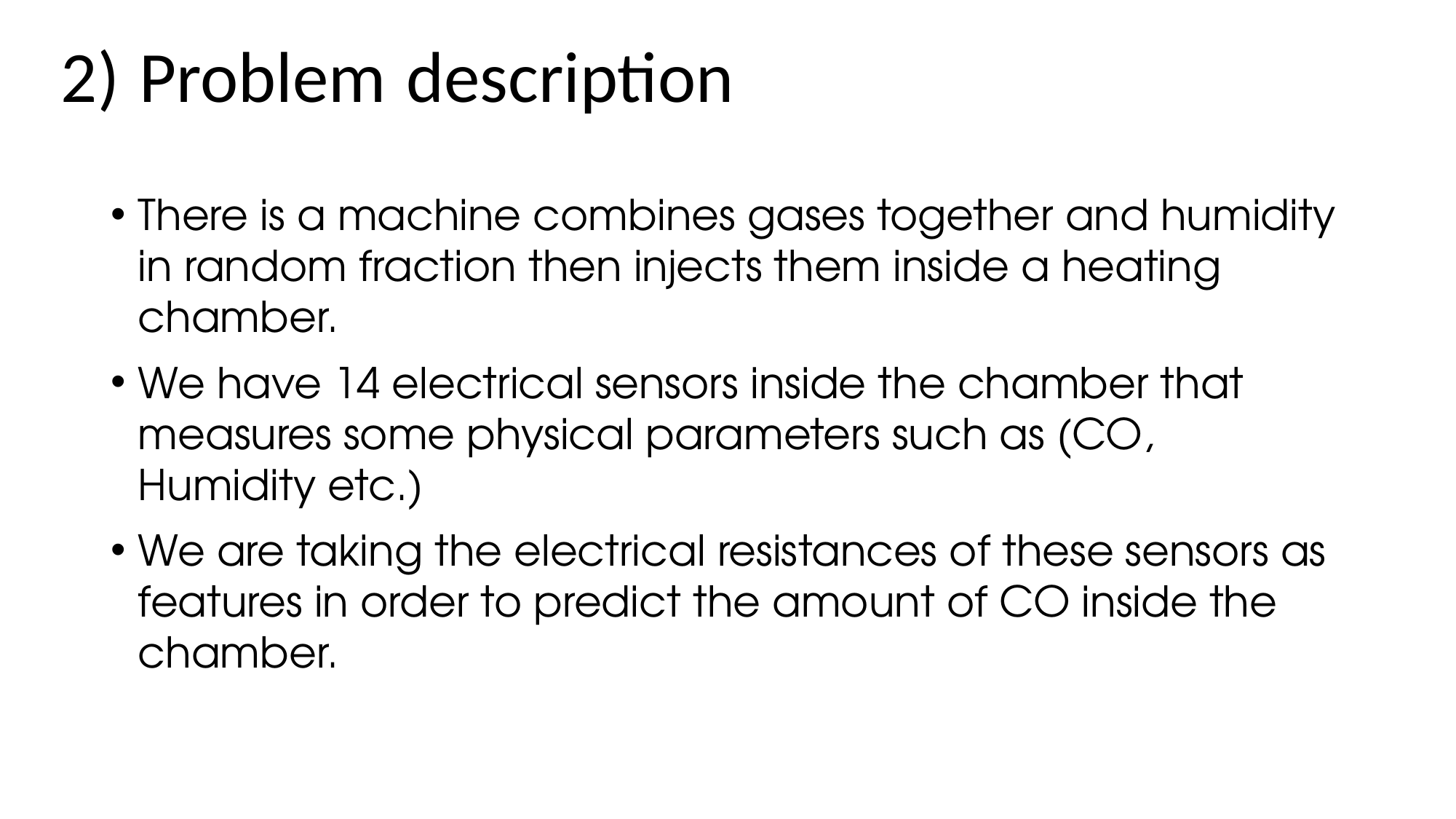

# 2) Problem description

There is a machine combines gases together and humidity in random fraction then injects them inside a heating chamber.
We have 14 electrical sensors inside the chamber that measures some physical parameters such as (CO, Humidity etc.)
We are taking the electrical resistances of these sensors as features in order to predict the amount of CO inside the chamber.